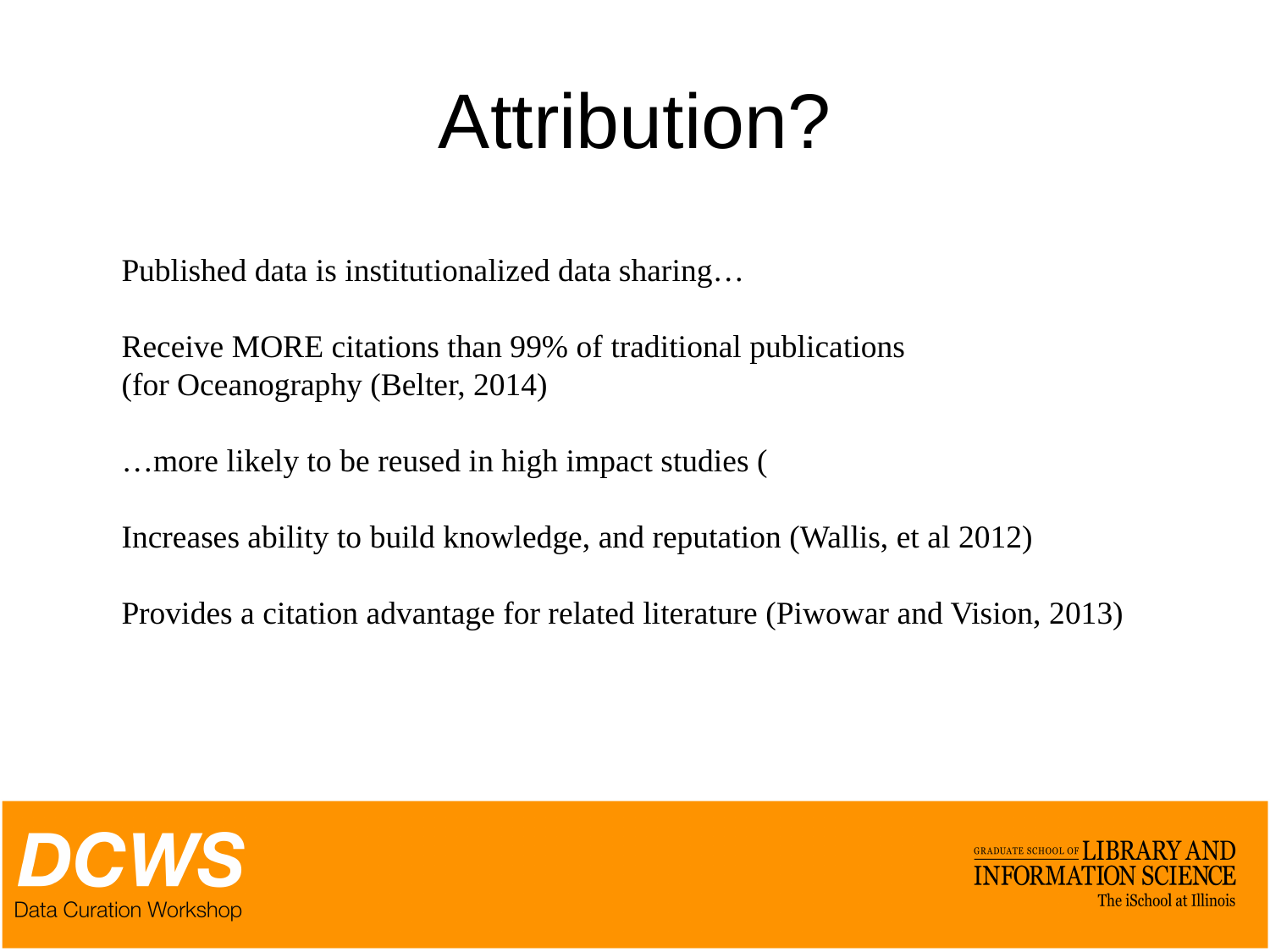

# Attribution?
Published data is institutionalized data sharing…

Receive MORE citations than 99% of traditional publications
(for Oceanography (Belter, 2014)

…more likely to be reused in high impact studies (

Increases ability to build knowledge, and reputation (Wallis, et al 2012)

Provides a citation advantage for related literature (Piwowar and Vision, 2013)